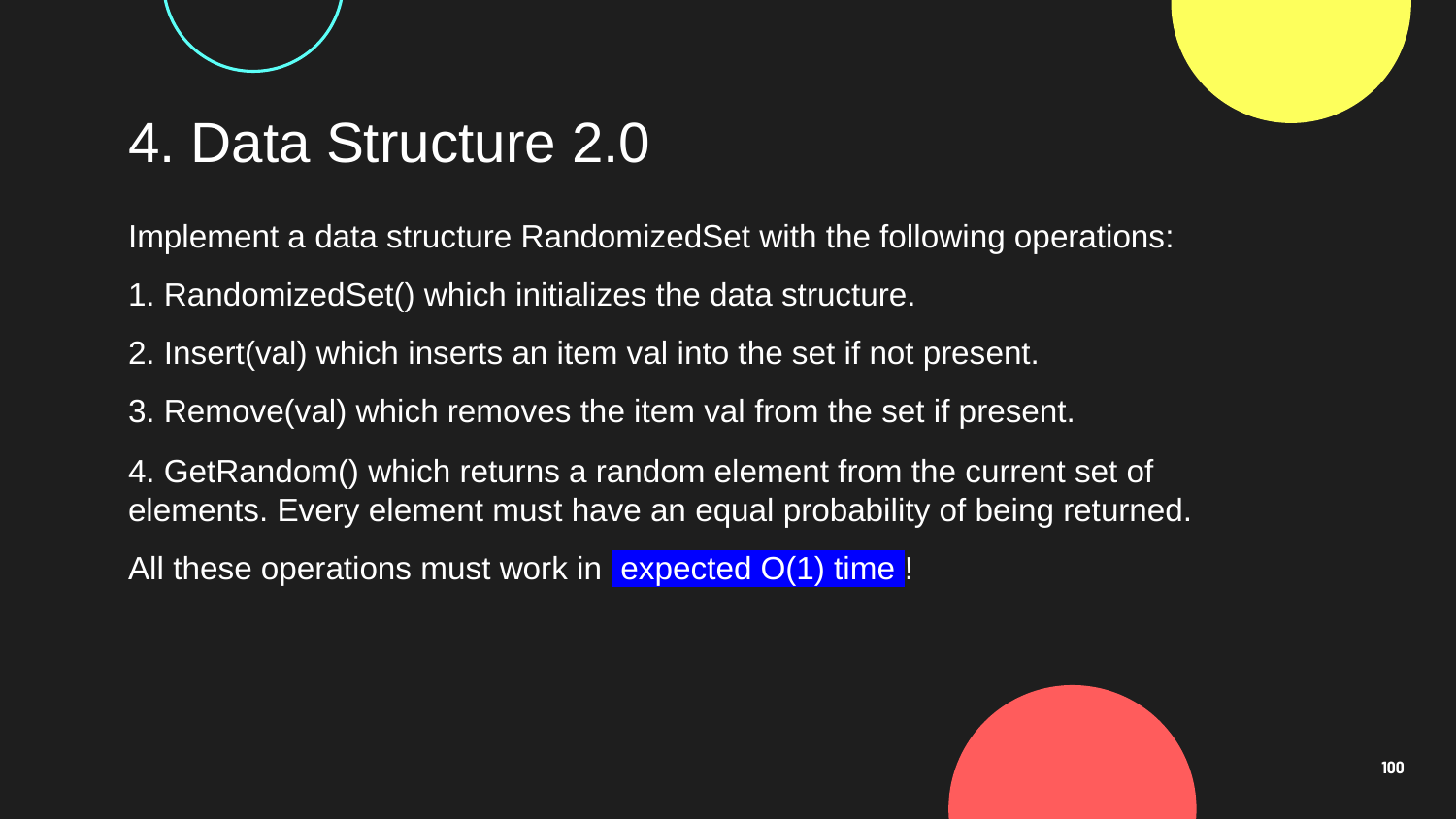

# 4. Data Structure 2.0
Implement a data structure RandomizedSet with the following operations:

1. RandomizedSet() which initializes the data structure.

2. Insert(val) which inserts an item val into the set if not present.

3. Remove(val) which removes the item val from the set if present.

4. GetRandom() which returns a random element from the current set of elements. Every element must have an equal probability of being returned.

All these operations must work in  expected O(1) time !
1
2
3
4
5
100